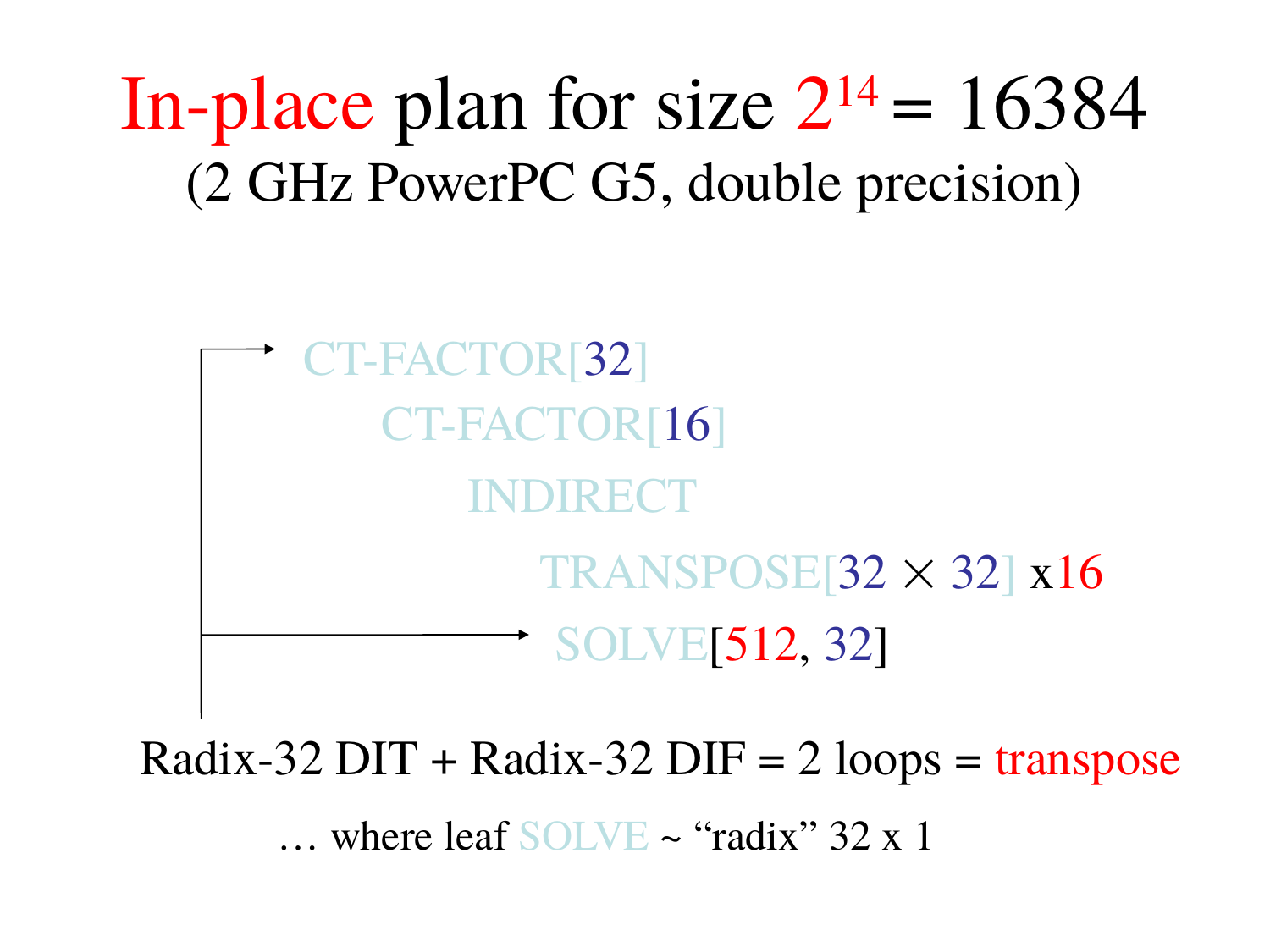

# In-place plan for size 214 = 16384 (2 GHz PowerPC G5, double precision)
CT-FACTOR[32]

CT-FACTOR[16]
INDIRECT
TRANSPOSE[32 × 32] x16
SOLVE[512, 32]

Radix-32 DIT + Radix-32 DIF = 2 loops = transpose
… where leaf SOLVE ~ “radix” 32 x 1